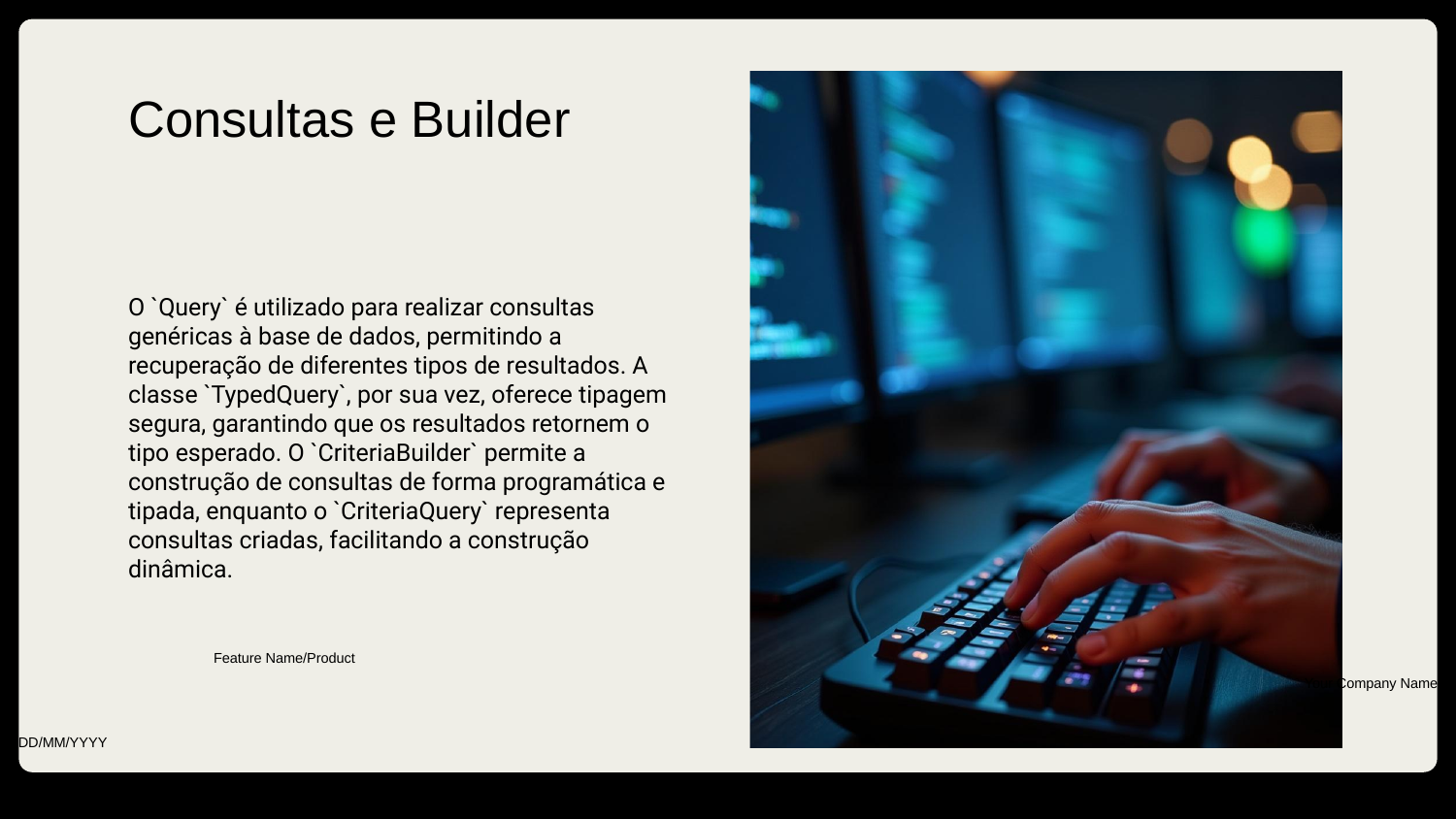

# Consultas e Builder
O `Query` é utilizado para realizar consultas genéricas à base de dados, permitindo a recuperação de diferentes tipos de resultados. A classe `TypedQuery`, por sua vez, oferece tipagem segura, garantindo que os resultados retornem o tipo esperado. O `CriteriaBuilder` permite a construção de consultas de forma programática e tipada, enquanto o `CriteriaQuery` representa consultas criadas, facilitando a construção dinâmica.
DD/MM/YYYY
Feature Name/Product
Your Company Name